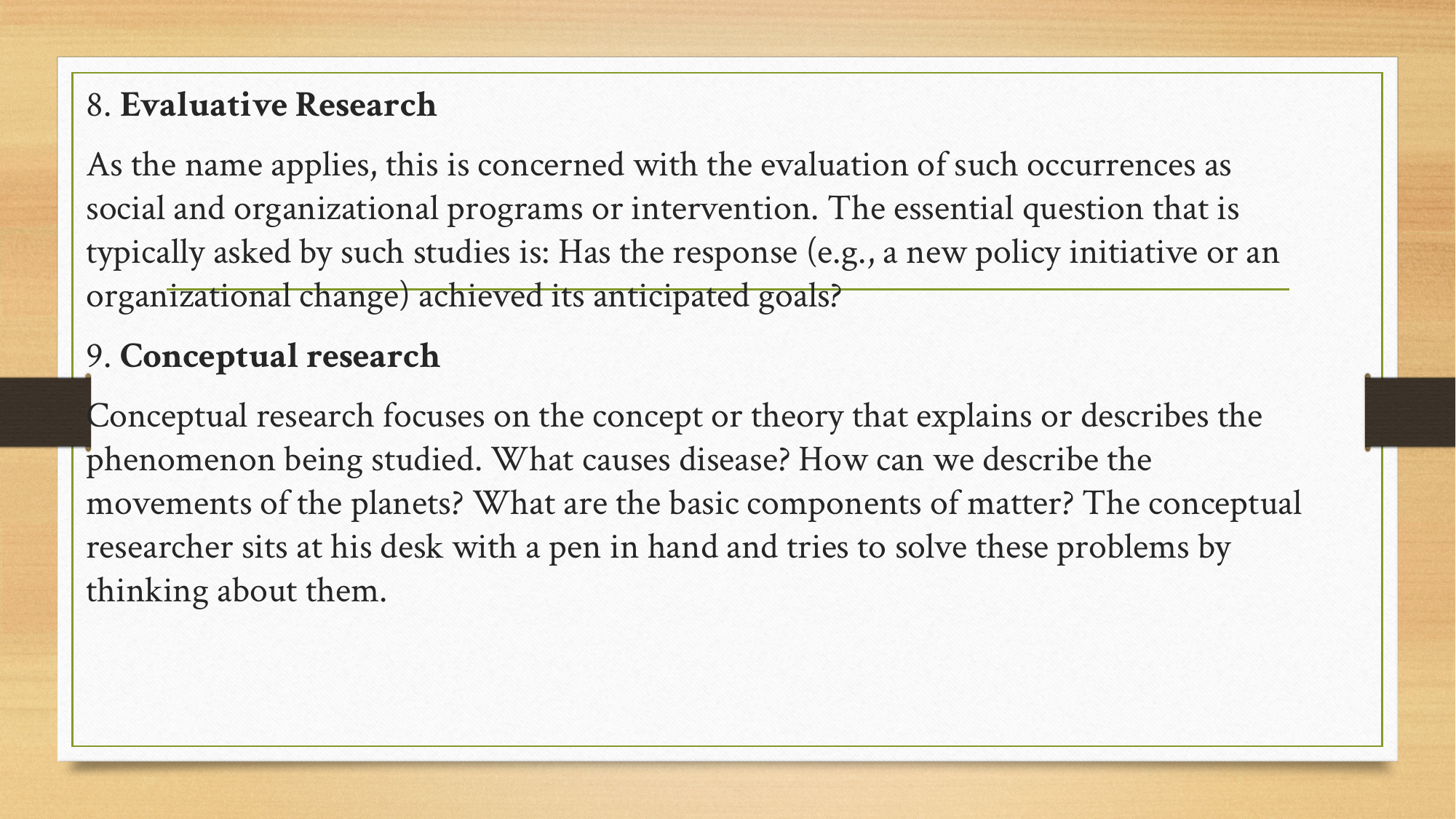

8. Evaluative Research
As the name applies, this is concerned with the evaluation of such occurrences as social and organizational programs or intervention. The essential question that is typically asked by such studies is: Has the response (e.g., a new policy initiative or an organizational change) achieved its anticipated goals?
9. Conceptual research
Conceptual research focuses on the concept or theory that explains or describes the phenomenon being studied. What causes disease? How can we describe the movements of the planets? What are the basic components of matter? The conceptual researcher sits at his desk with a pen in hand and tries to solve these problems by thinking about them.